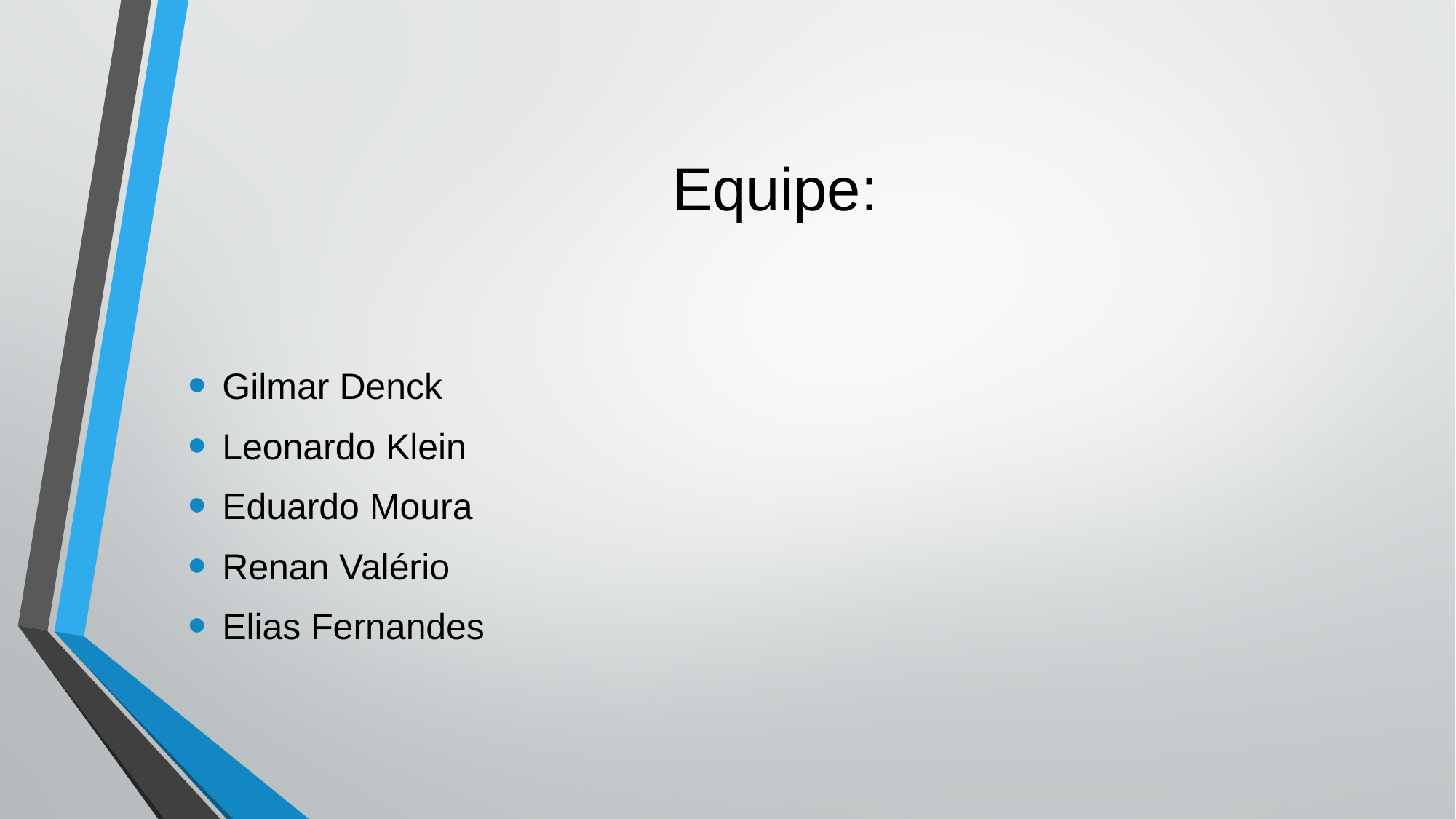

# Equipe:
Gilmar Denck
Leonardo Klein
Eduardo Moura
Renan Valério
Elias Fernandes